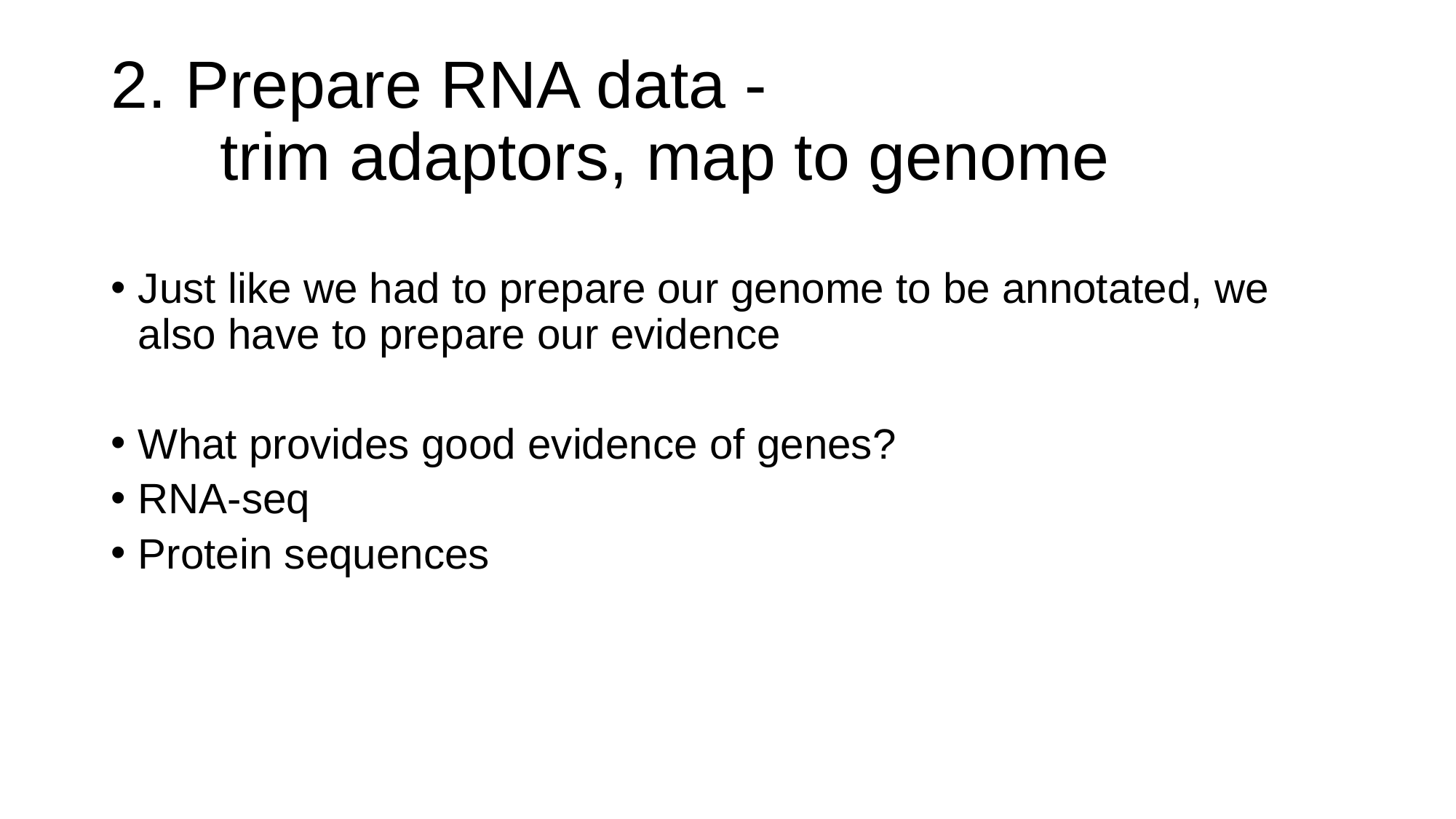

# 2. Prepare RNA data - trim adaptors, map to genome
Just like we had to prepare our genome to be annotated, we also have to prepare our evidence

What provides good evidence of genes?
RNA-seq
Protein sequences